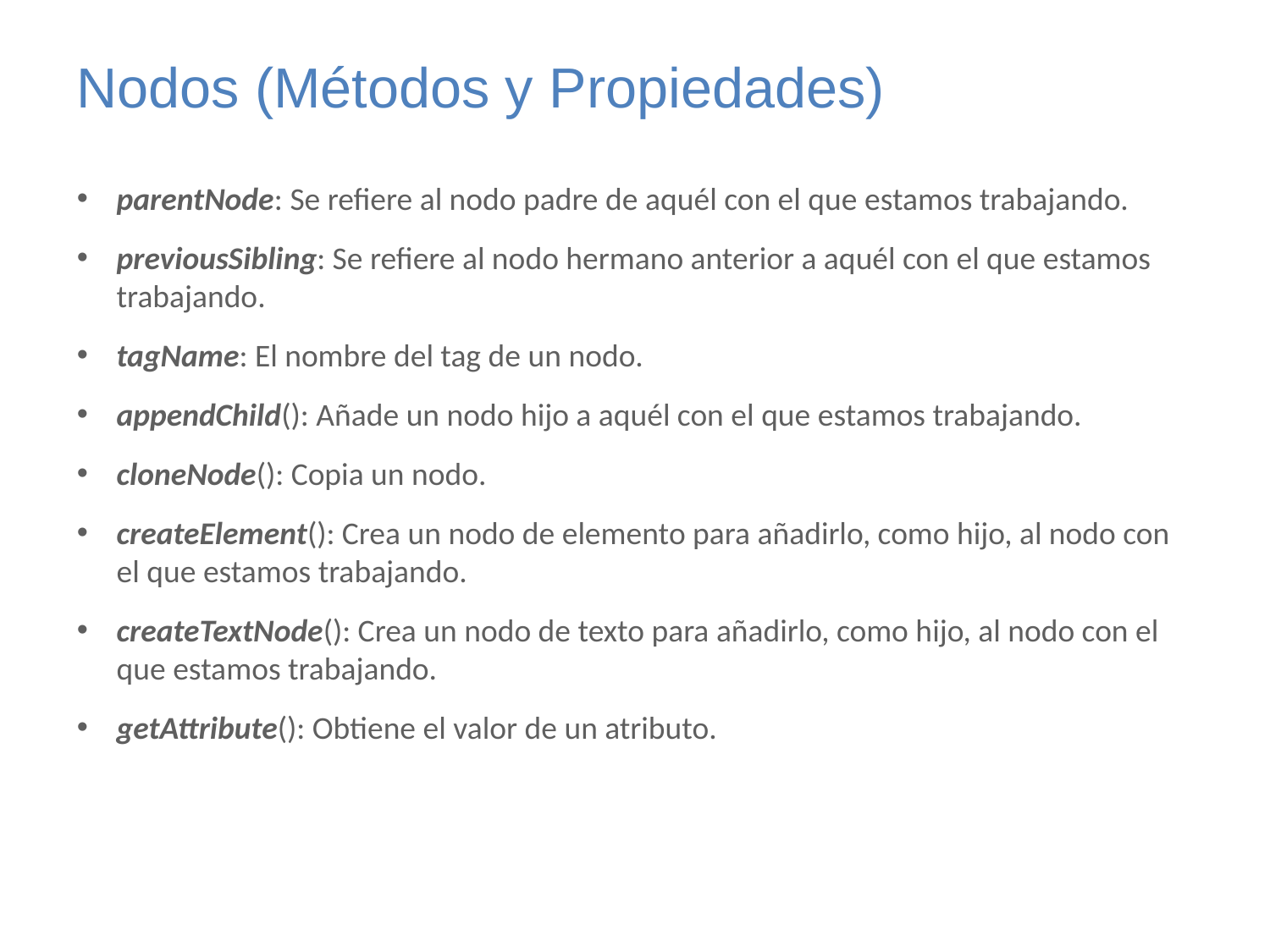

# Nodos (Métodos y Propiedades)
parentNode: Se refiere al nodo padre de aquél con el que estamos trabajando.
previousSibling: Se refiere al nodo hermano anterior a aquél con el que estamos trabajando.
tagName: El nombre del tag de un nodo.
appendChild(): Añade un nodo hijo a aquél con el que estamos trabajando.
cloneNode(): Copia un nodo.
createElement(): Crea un nodo de elemento para añadirlo, como hijo, al nodo con el que estamos trabajando.
createTextNode(): Crea un nodo de texto para añadirlo, como hijo, al nodo con el que estamos trabajando.
getAttribute(): Obtiene el valor de un atributo.
10